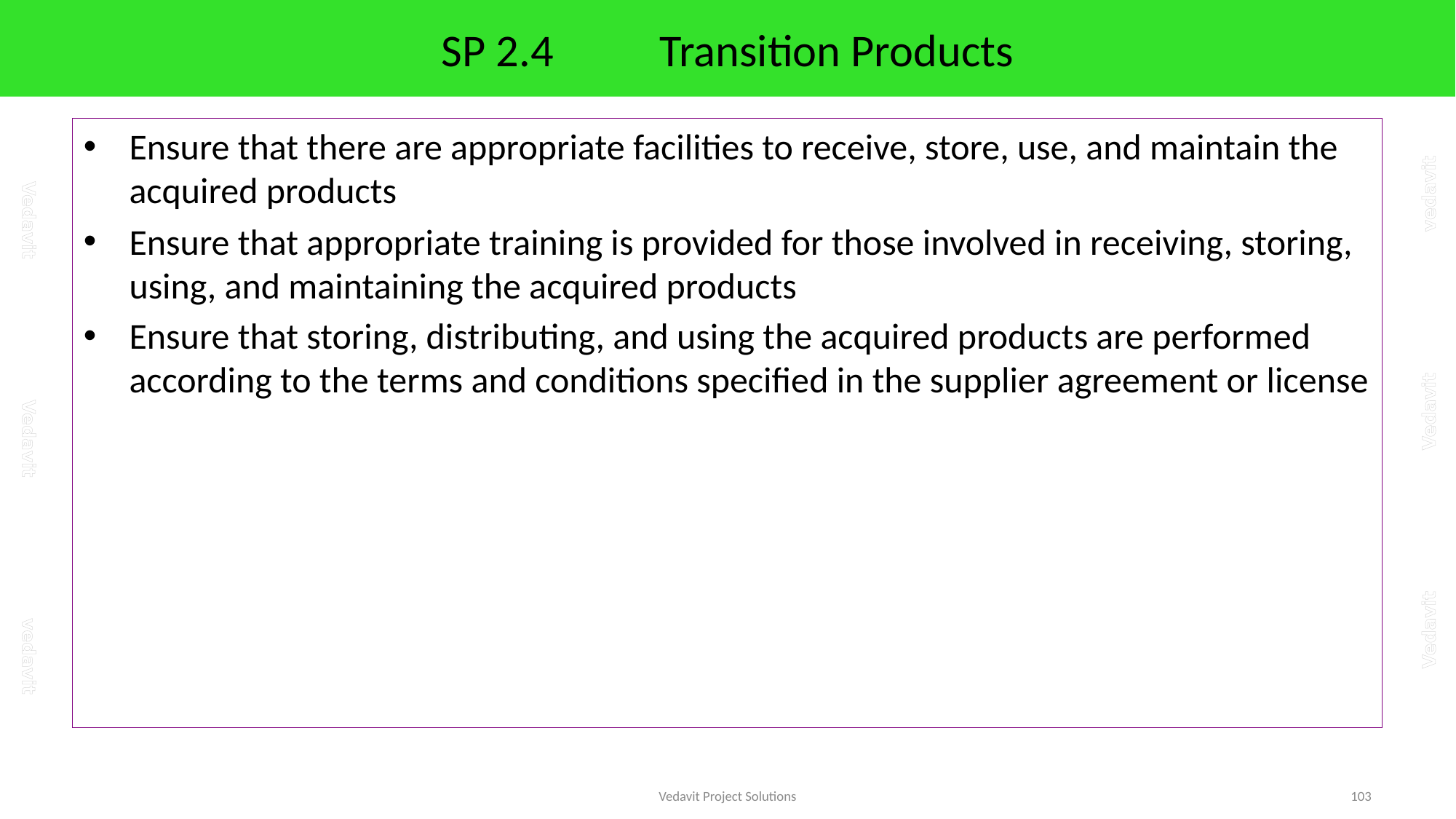

# SP 2.4	Transition Products
Ensure that there are appropriate facilities to receive, store, use, and maintain the acquired products
Ensure that appropriate training is provided for those involved in receiving, storing, using, and maintaining the acquired products
Ensure that storing, distributing, and using the acquired products are performed according to the terms and conditions specified in the supplier agreement or license
Vedavit Project Solutions
103